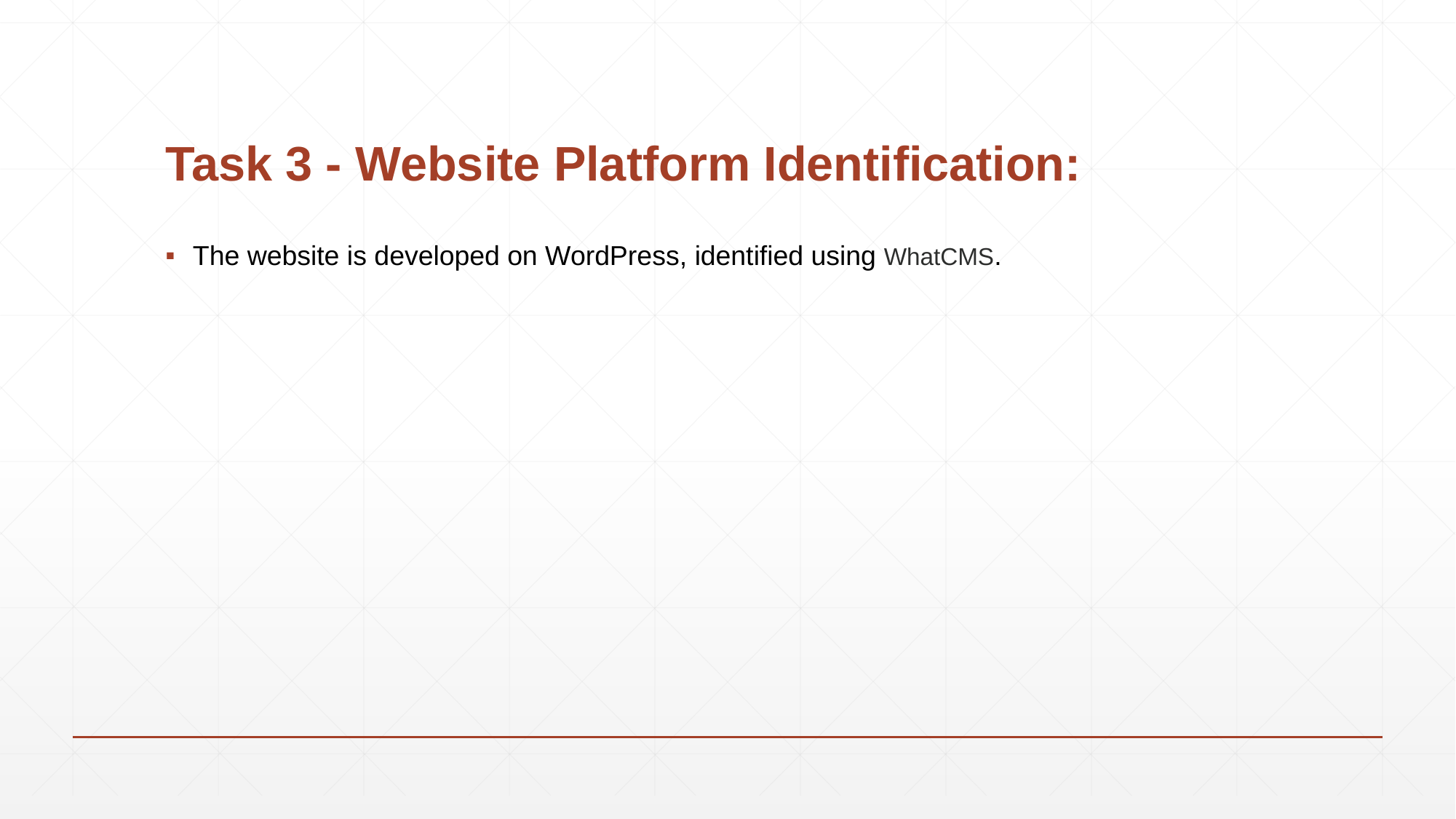

# Task 3 - Website Platform Identification:
The website is developed on WordPress, identified using WhatCMS.